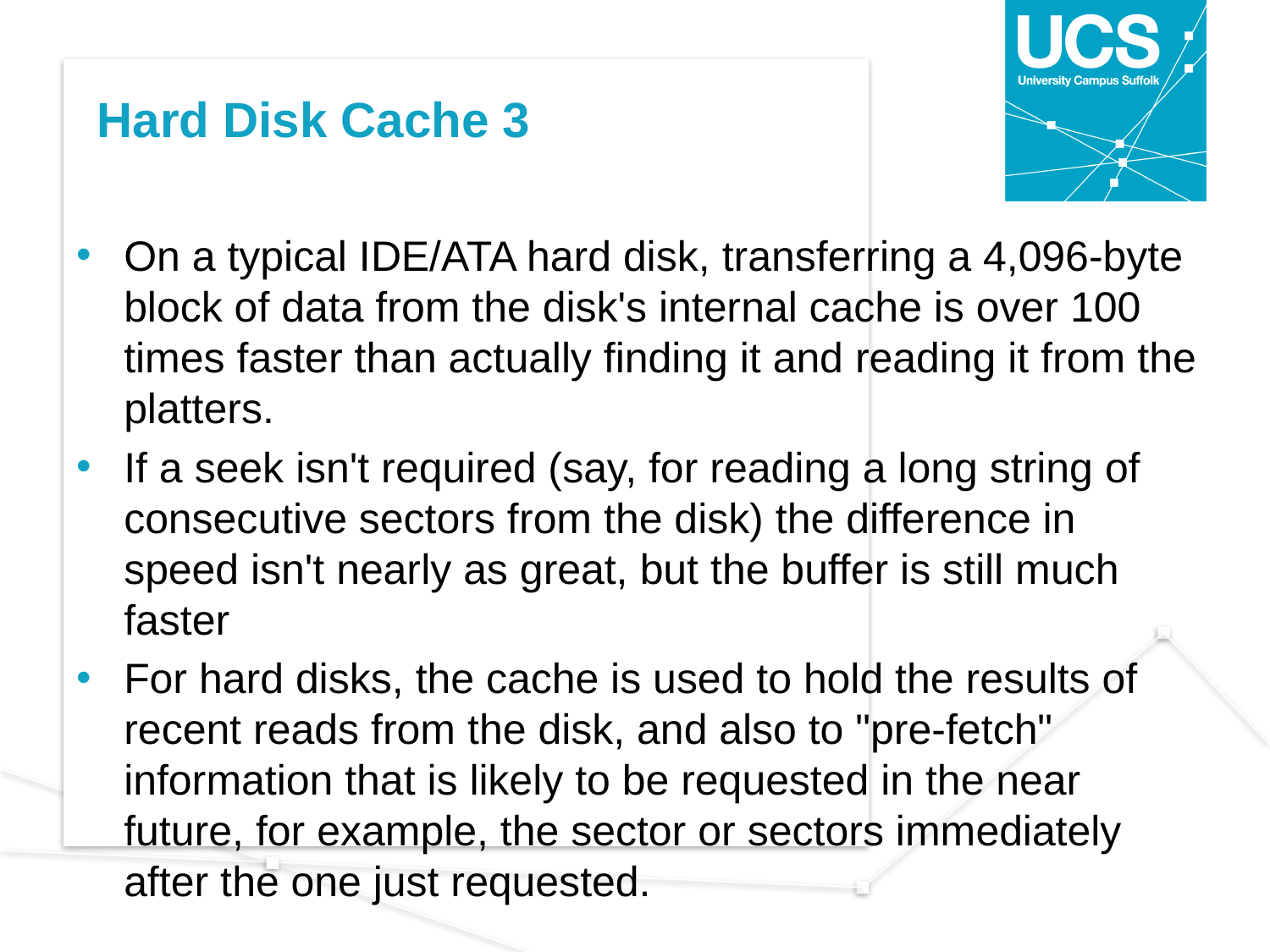

# Hard Disk Cache 3
On a typical IDE/ATA hard disk, transferring a 4,096-byte block of data from the disk's internal cache is over 100 times faster than actually finding it and reading it from the platters.
If a seek isn't required (say, for reading a long string of consecutive sectors from the disk) the difference in speed isn't nearly as great, but the buffer is still much faster
For hard disks, the cache is used to hold the results of recent reads from the disk, and also to "pre-fetch" information that is likely to be requested in the near future, for example, the sector or sectors immediately after the one just requested.